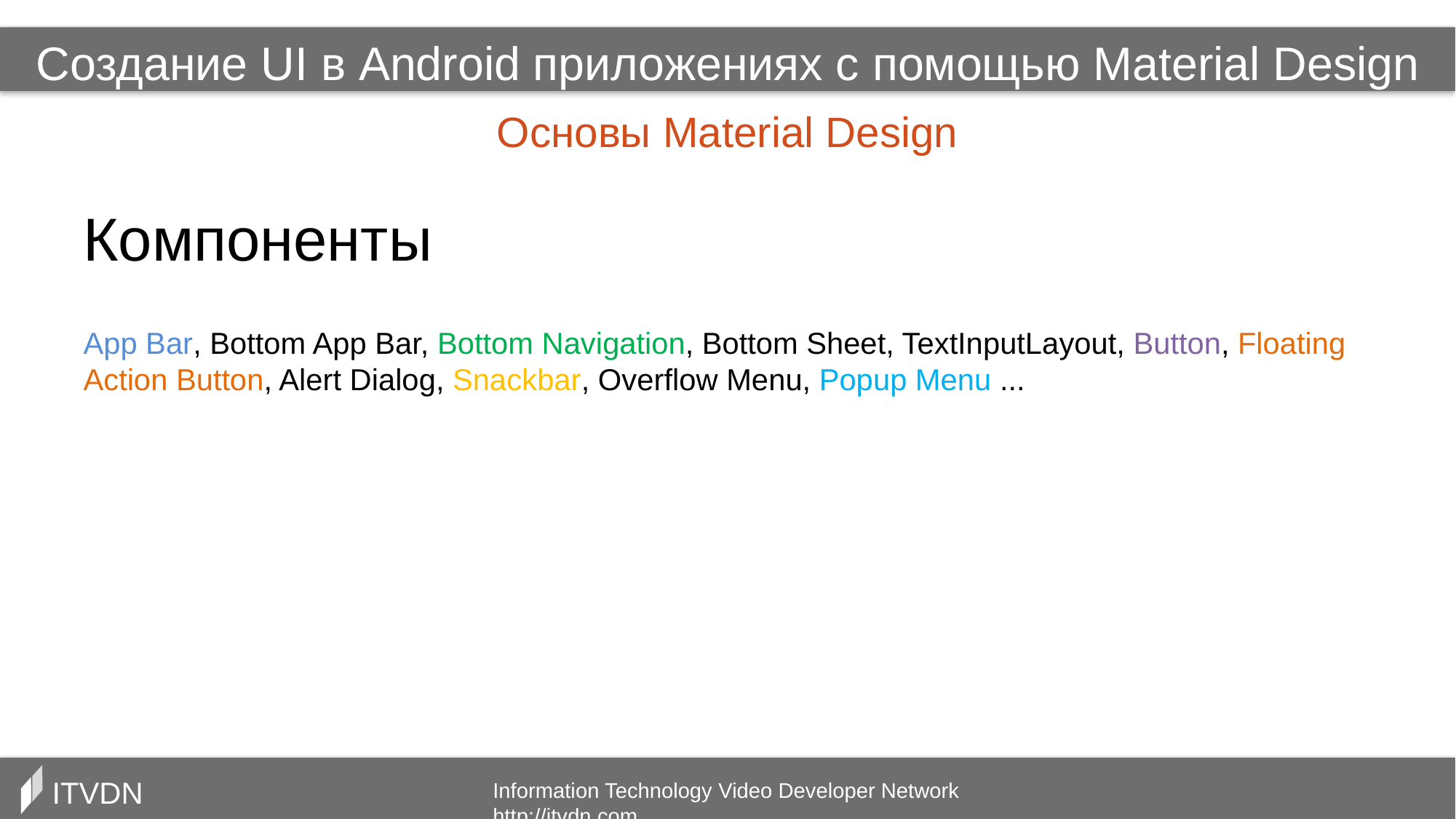

Создание UI в Android приложениях с помощью Material Design
Основы Material Design
Компоненты

App Bar, Bottom App Bar, Bottom Navigation, Bottom Sheet, TextInputLayout, Button, Floating Action Button, Alert Dialog, Snackbar, Overflow Menu, Popup Menu ...

ITVDN
Information Technology Video Developer Network                                                       http://itvdn.com